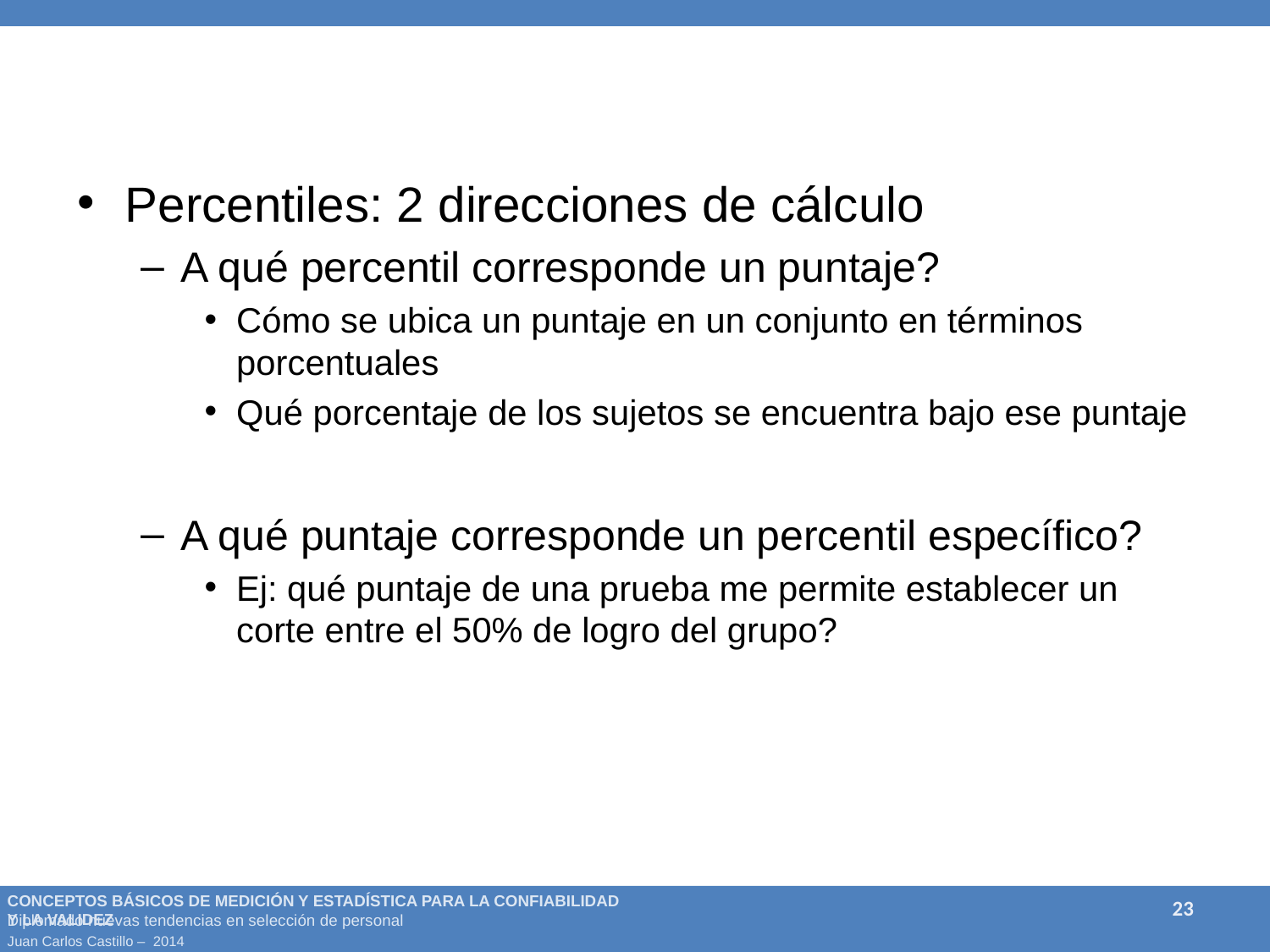

#
Percentiles: 2 direcciones de cálculo
A qué percentil corresponde un puntaje?
Cómo se ubica un puntaje en un conjunto en términos porcentuales
Qué porcentaje de los sujetos se encuentra bajo ese puntaje

A qué puntaje corresponde un percentil específico?
Ej: qué puntaje de una prueba me permite establecer un corte entre el 50% de logro del grupo?

23